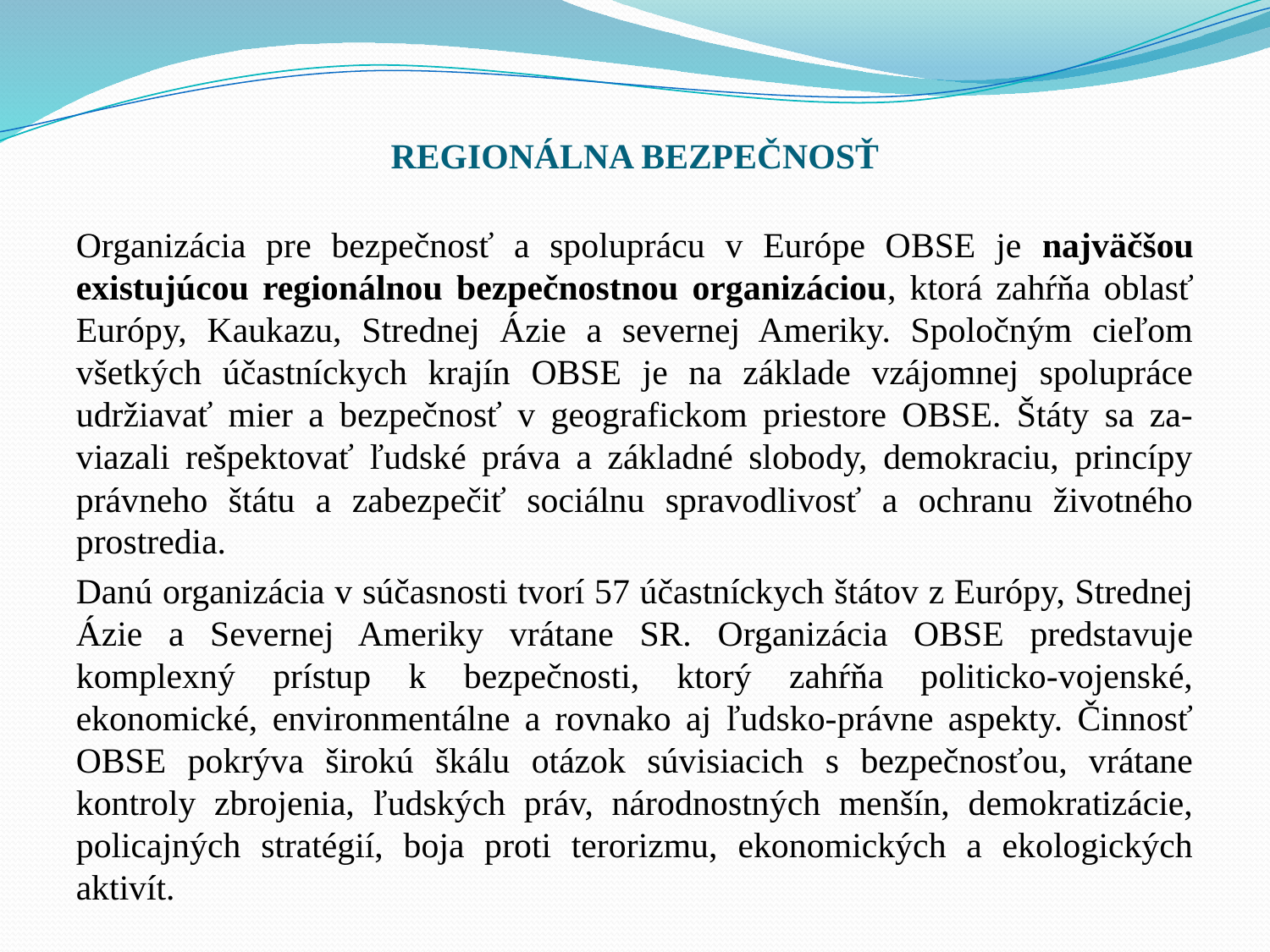

# REGIONÁLNA BEZPEČNOSŤ
Organizácia pre bezpečnosť a spoluprácu v Európe OBSE je najväčšou existujúcou regionálnou bezpečnostnou organizáciou, ktorá zahŕňa oblasť Európy, Kaukazu, Strednej Ázie a severnej Ameriky. Spoločným cieľom všetkých účastníckych krajín OBSE je na základe vzájomnej spolupráce udržiavať mier a bezpečnosť v geografickom priestore OBSE. Štáty sa za-viazali rešpektovať ľudské práva a základné slobody, demokraciu, princípy právneho štátu a zabezpečiť sociálnu spravodlivosť a ochranu životného prostredia.
Danú organizácia v súčasnosti tvorí 57 účastníckych štátov z Európy, Strednej Ázie a Severnej Ameriky vrátane SR. Organizácia OBSE predstavuje komplexný prístup k bezpečnosti, ktorý zahŕňa politicko-vojenské, ekonomické, environmentálne a rovnako aj ľudsko-právne aspekty. Činnosť OBSE pokrýva širokú škálu otázok súvisiacich s bezpečnosťou, vrátane kontroly zbrojenia, ľudských práv, národnostných menšín, demokratizácie, policajných stratégií, boja proti terorizmu, ekonomických a ekologických aktivít.